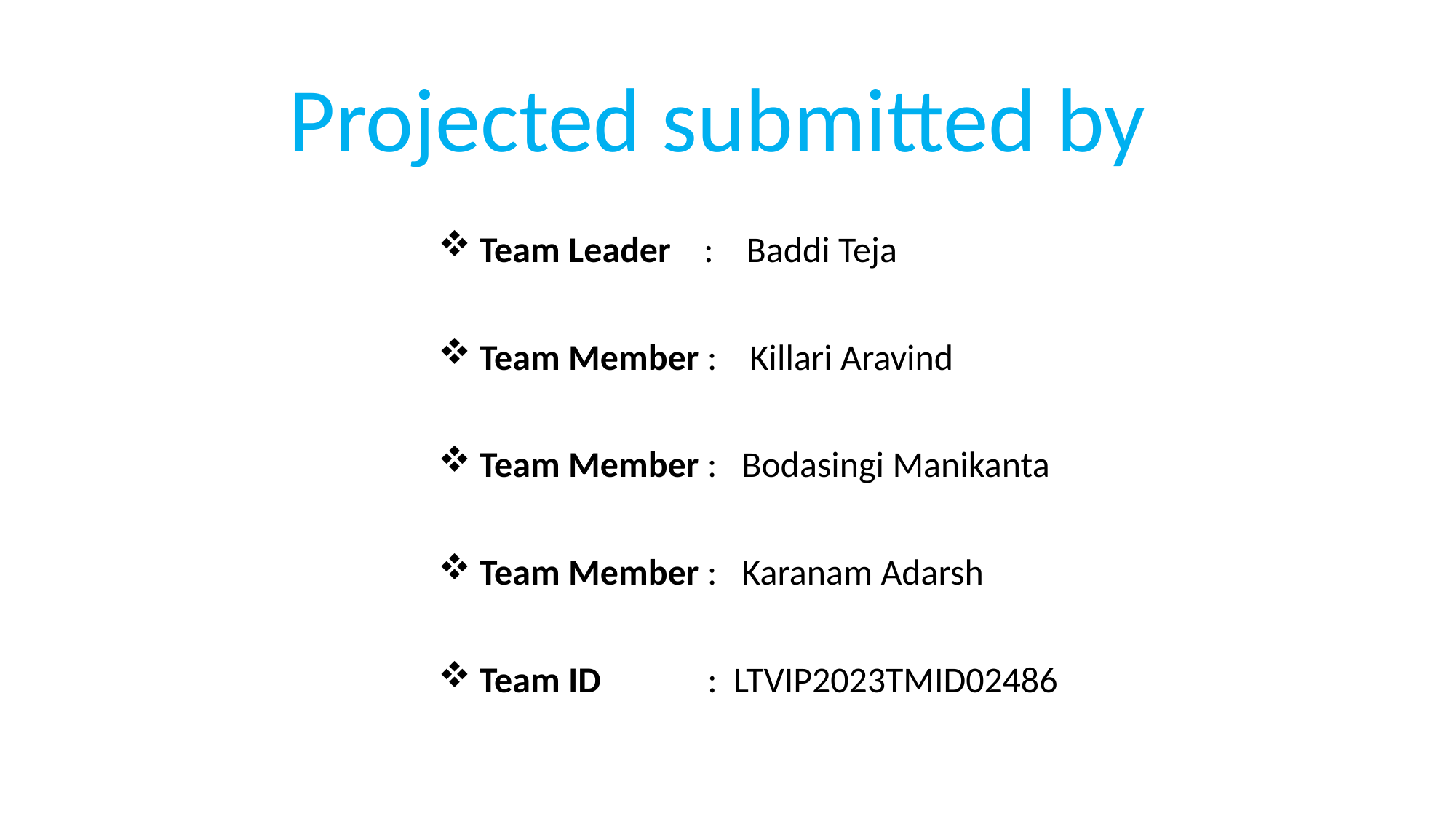

# Projected submitted by
Team Leader    :    Baddi Teja

Team Member :    Killari Aravind

Team Member :   Bodasingi Manikanta

Team Member :   Karanam Adarsh

Team ID             :  LTVIP2023TMID02486